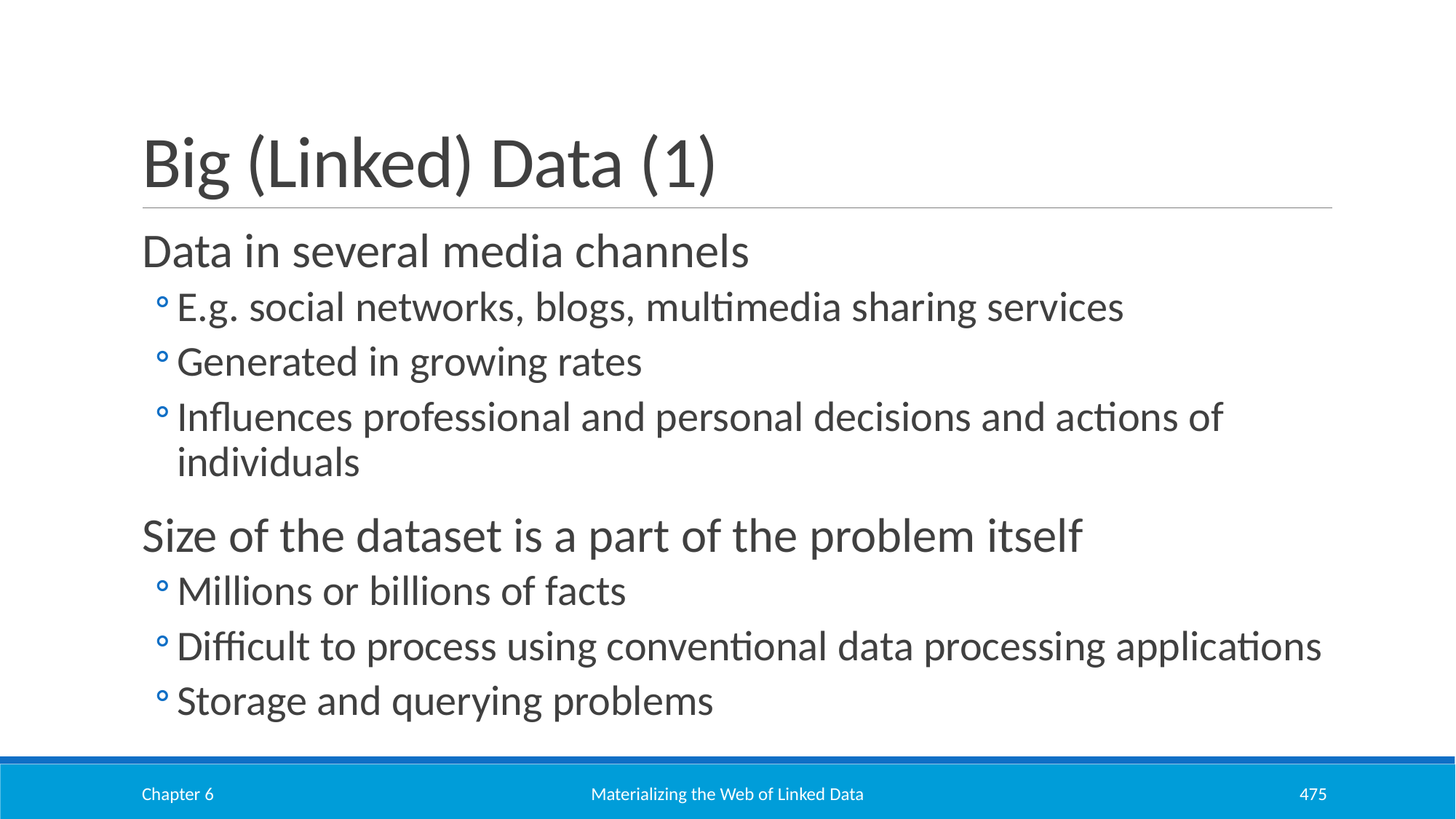

# Big (Linked) Data (1)
Data in several media channels
E.g. social networks, blogs, multimedia sharing services
Generated in growing rates
Influences professional and personal decisions and actions of individuals
Size of the dataset is a part of the problem itself
Millions or billions of facts
Difficult to process using conventional data processing applications
Storage and querying problems
Chapter 6
Materializing the Web of Linked Data
475